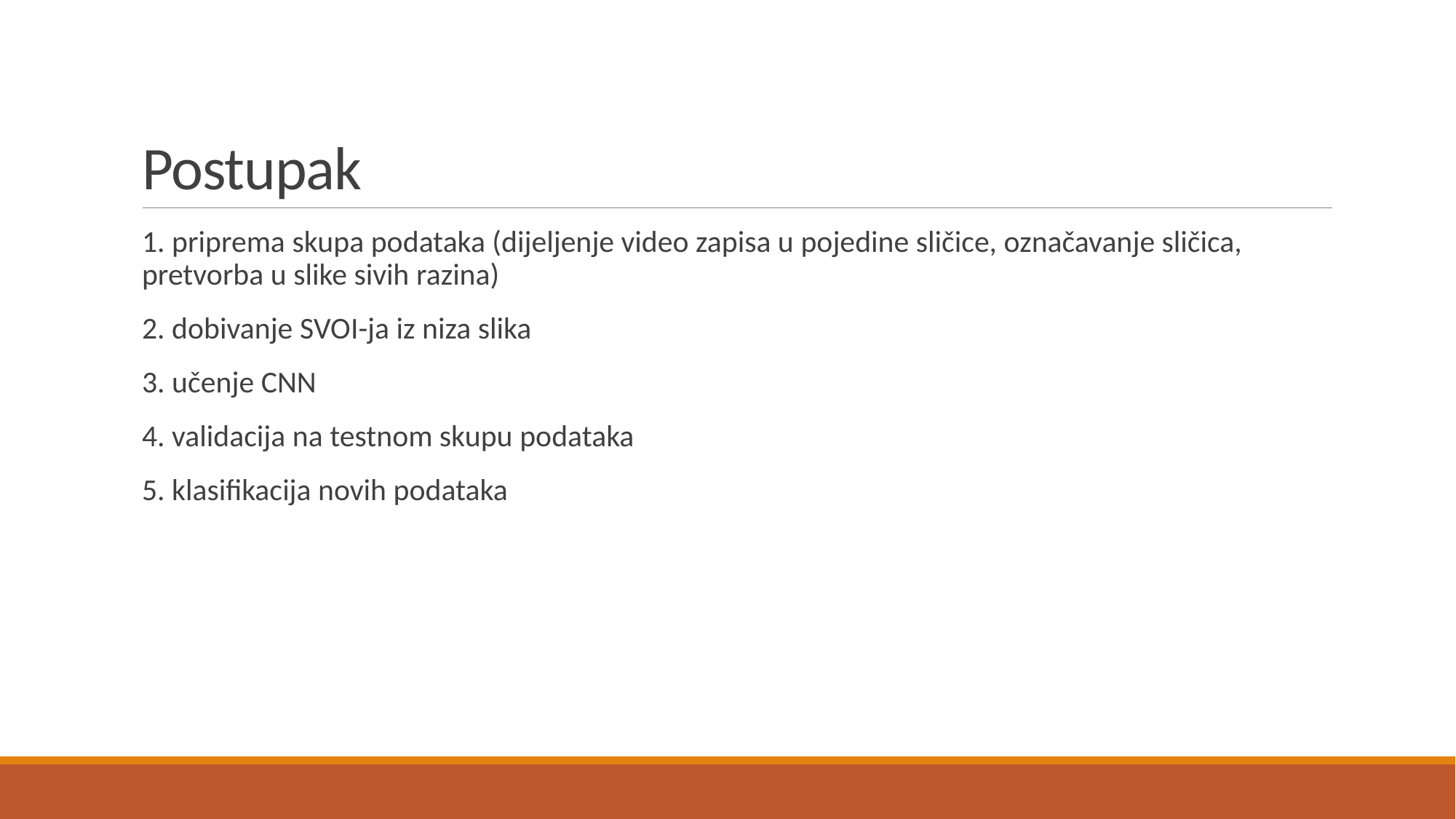

# Postupak
1. priprema skupa podataka (dijeljenje video zapisa u pojedine sličice, označavanje sličica, pretvorba u slike sivih razina)
2. dobivanje SVOI-ja iz niza slika
3. učenje CNN
4. validacija na testnom skupu podataka
5. klasifikacija novih podataka